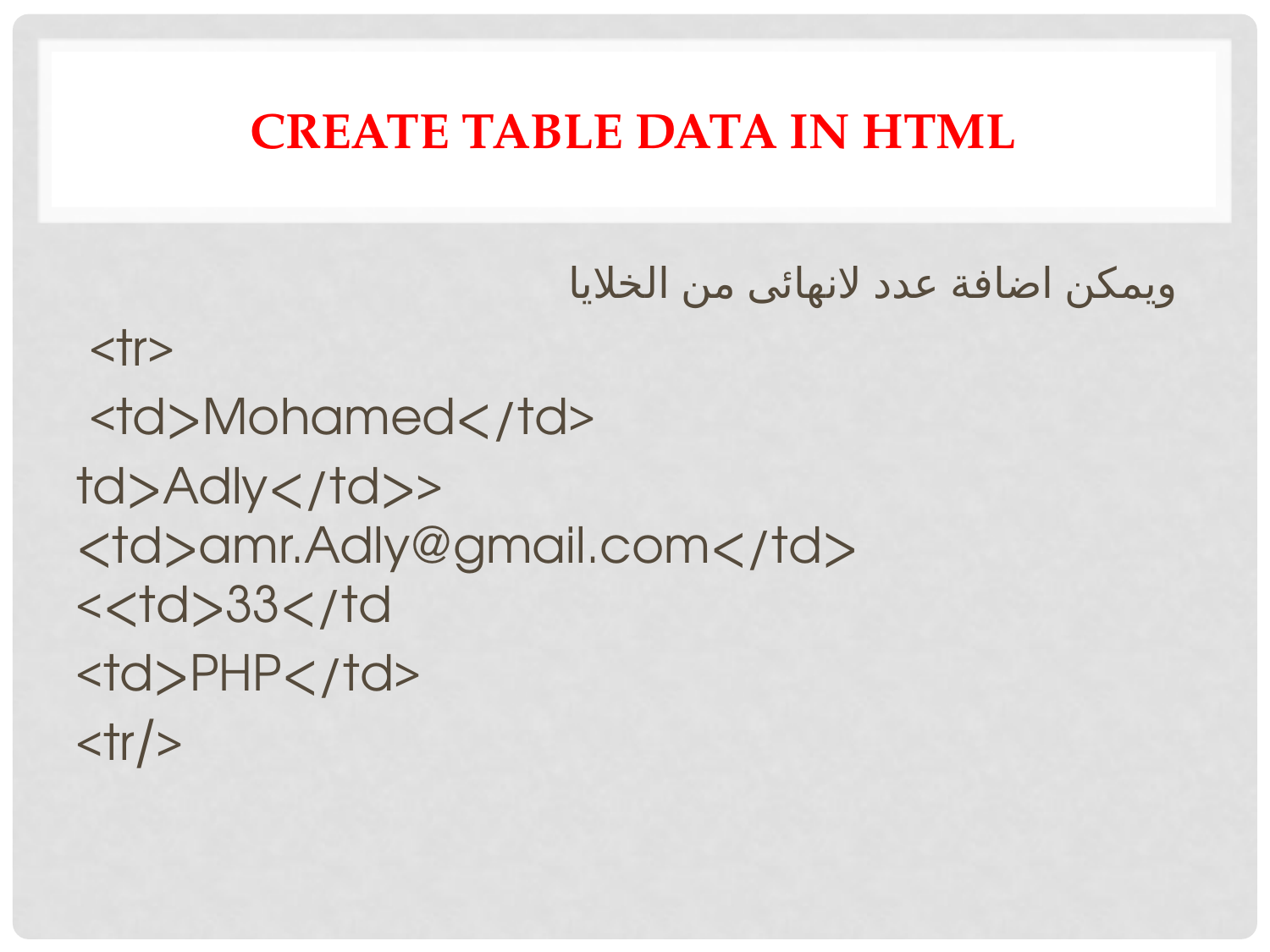

# Create table data in HTML
ويمكن اضافة عدد لانهائى من الخلايا
<tr>
<td>Mohamed</td>
<td>Adly</td> <td>amr.Adly@gmail.com</td> <td>33</td>
 <td>PHP</td>
 </tr>